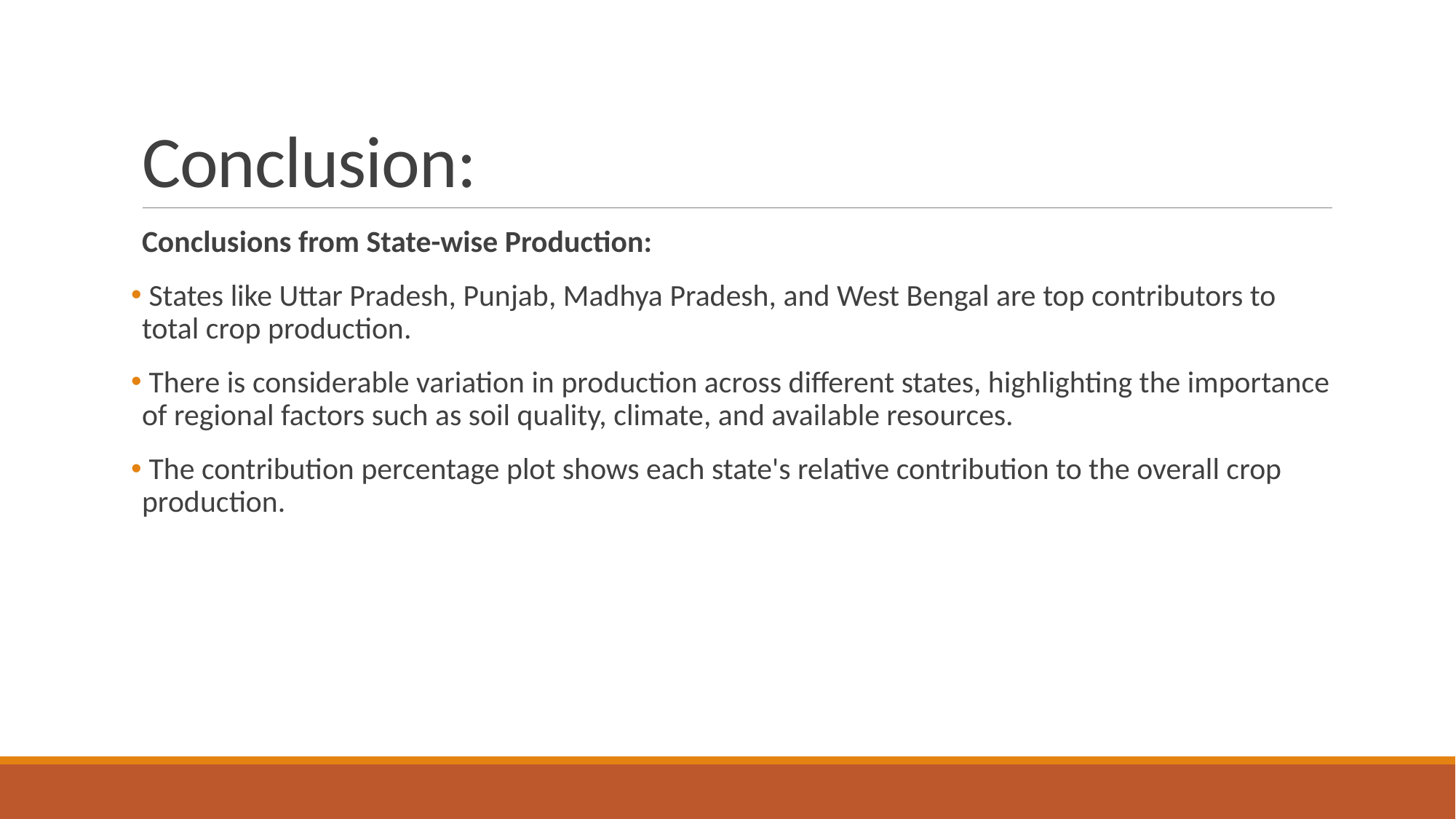

# Conclusion:
Conclusions from State-wise Production:
 States like Uttar Pradesh, Punjab, Madhya Pradesh, and West Bengal are top contributors to total crop production.
 There is considerable variation in production across different states, highlighting the importance of regional factors such as soil quality, climate, and available resources.
 The contribution percentage plot shows each state's relative contribution to the overall crop production.